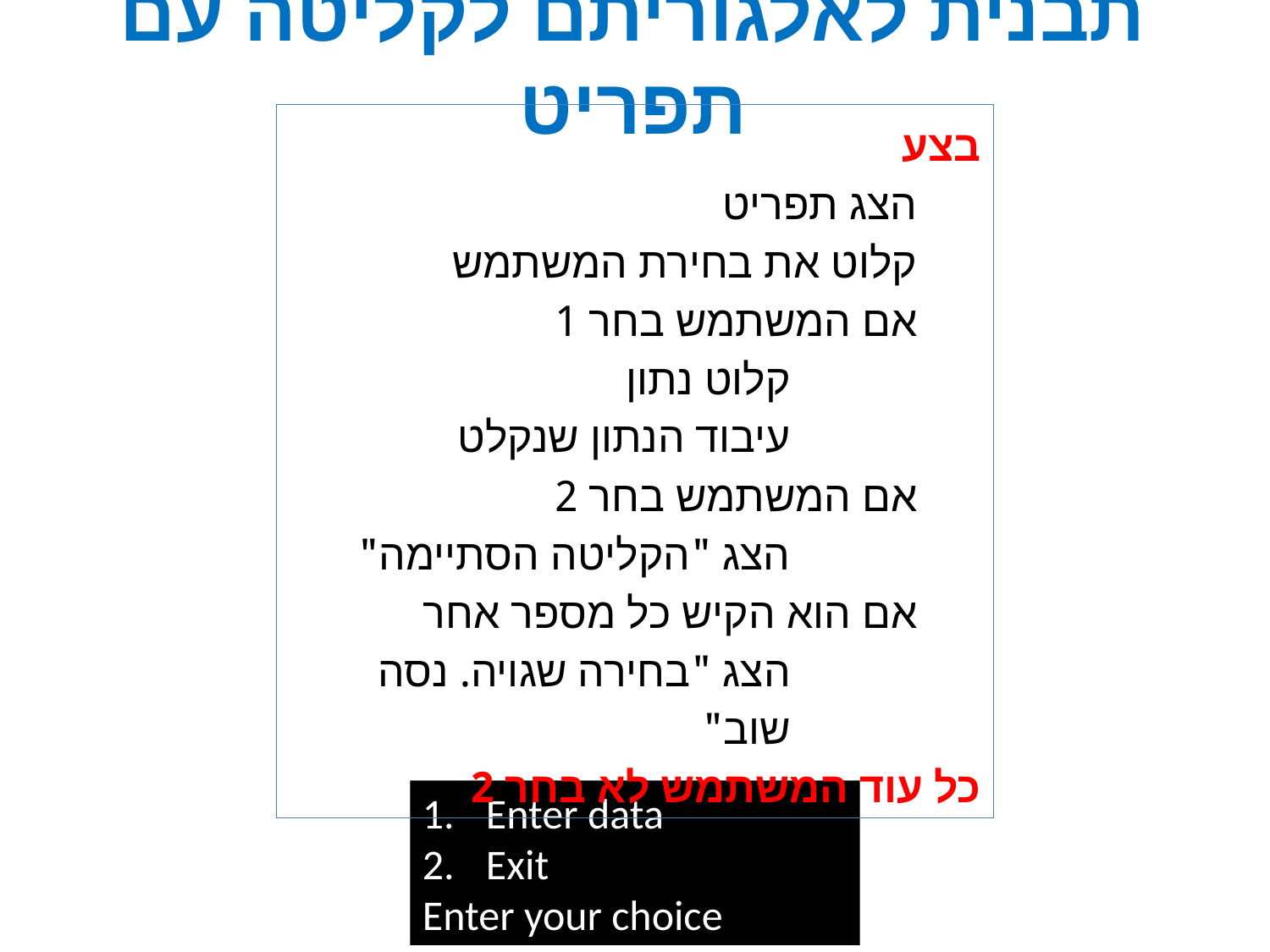

# תבנית לאלגוריתם לקליטה עם תפריט
בצע
הצג תפריט
קלוט את בחירת המשתמש
אם המשתמש בחר 1
קלוט נתון
עיבוד הנתון שנקלט
אם המשתמש בחר 2
הצג "הקליטה הסתיימה"
אם הוא הקיש כל מספר אחר
הצג "בחירה שגויה. נסה שוב"
כל עוד המשתמש לא בחר 2
Enter data
Exit
Enter your choice